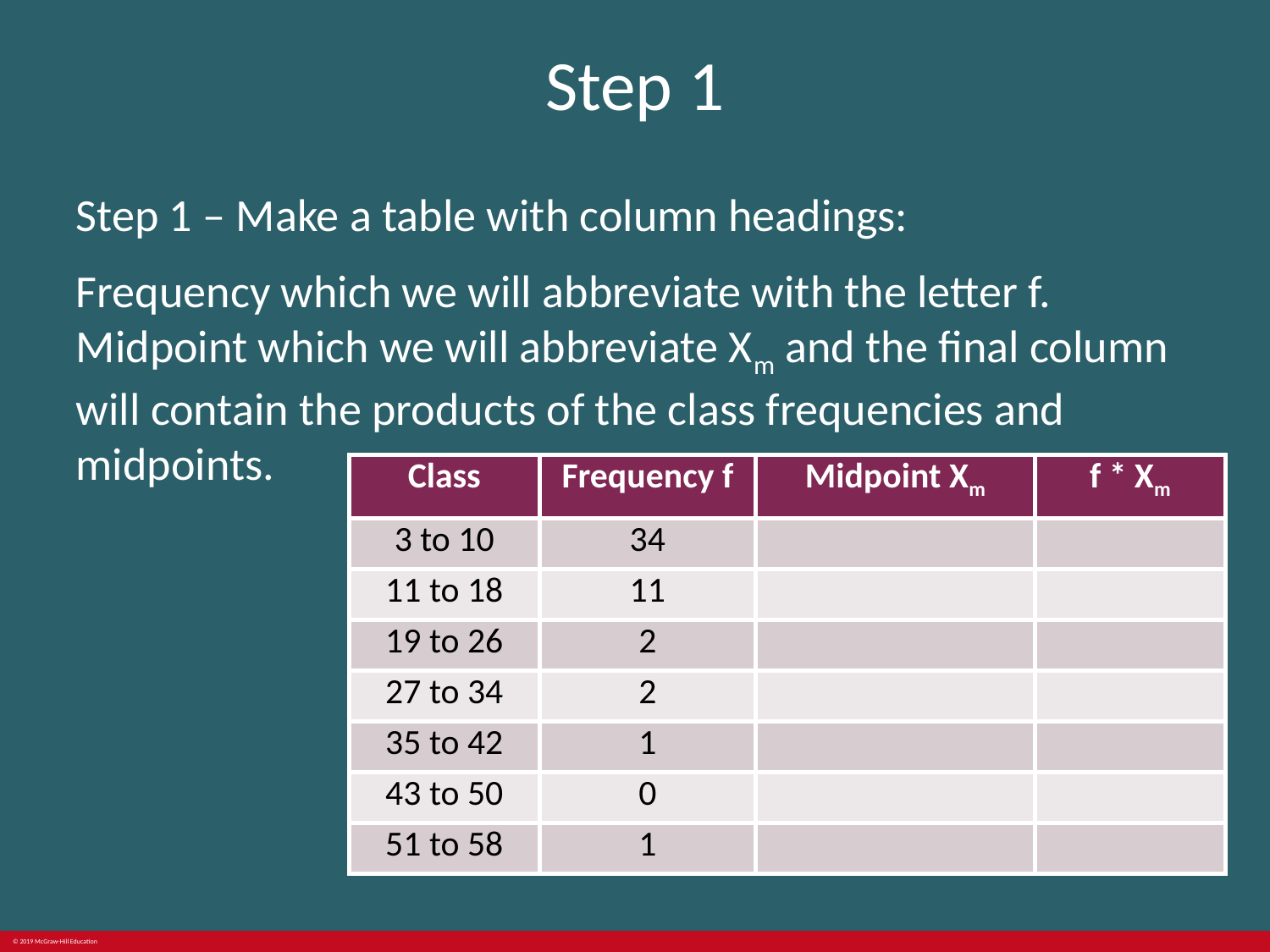

# Step 1
Step 1 – Make a table with column headings:
Frequency which we will abbreviate with the letter f.  Midpoint which we will abbreviate Xm and the final column will contain the products of the class frequencies and midpoints.
| Class | Frequency f | Midpoint Xm | f \* Xm |
| --- | --- | --- | --- |
| 3 to 10 | 34 |  |  |
| 11 to 18 | 11 |  |  |
| 19 to 26 | 2 |  |  |
| 27 to 34 | 2 |  |  |
| 35 to 42 | 1 |  |  |
| 43 to 50 | 0 |  |  |
| 51 to 58 | 1 |  |  |